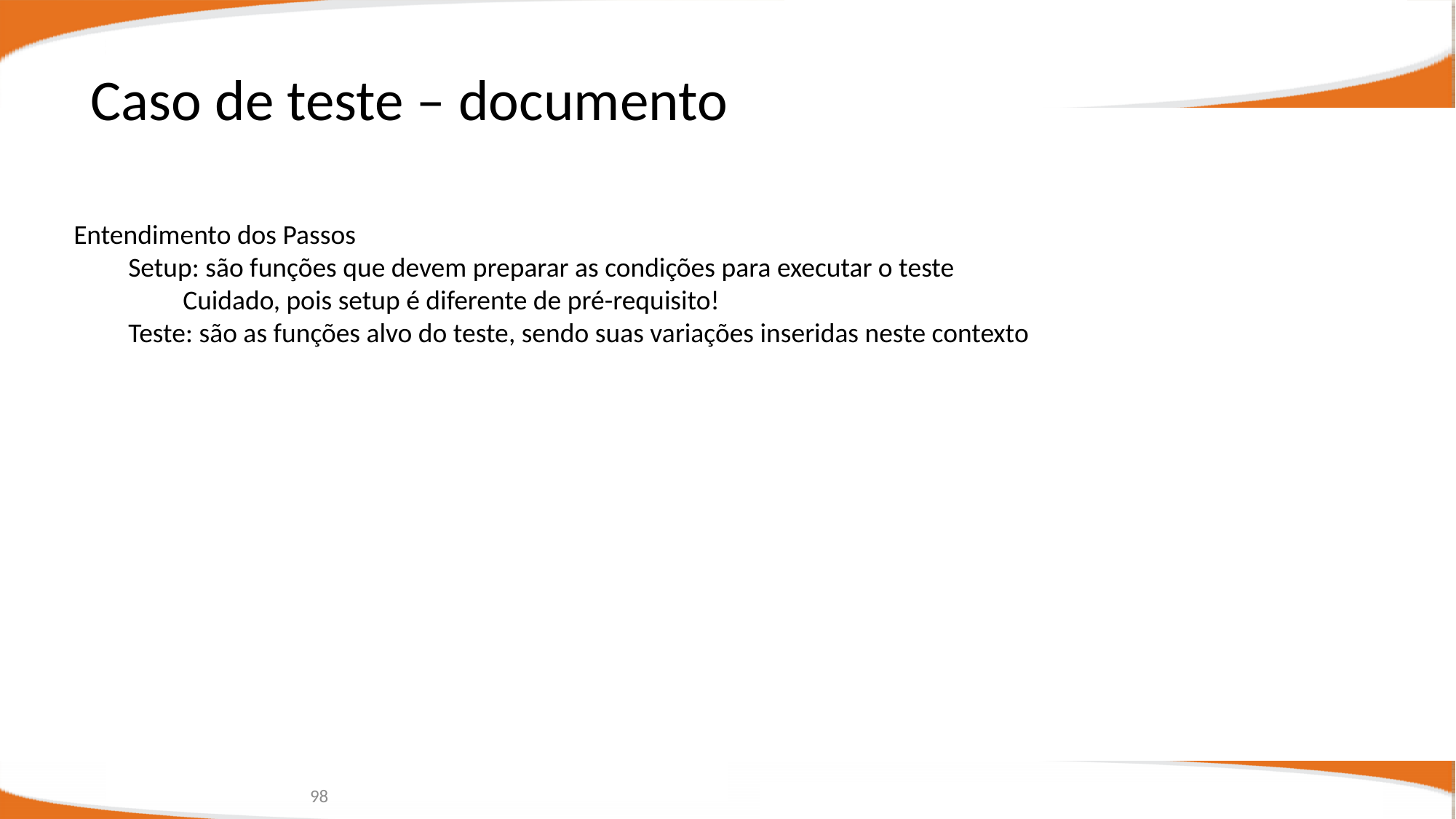

Caso de teste – documento
Entendimento dos Passos
Setup: são funções que devem preparar as condições para executar o teste
Cuidado, pois setup é diferente de pré-requisito!
Teste: são as funções alvo do teste, sendo suas variações inseridas neste contexto
98